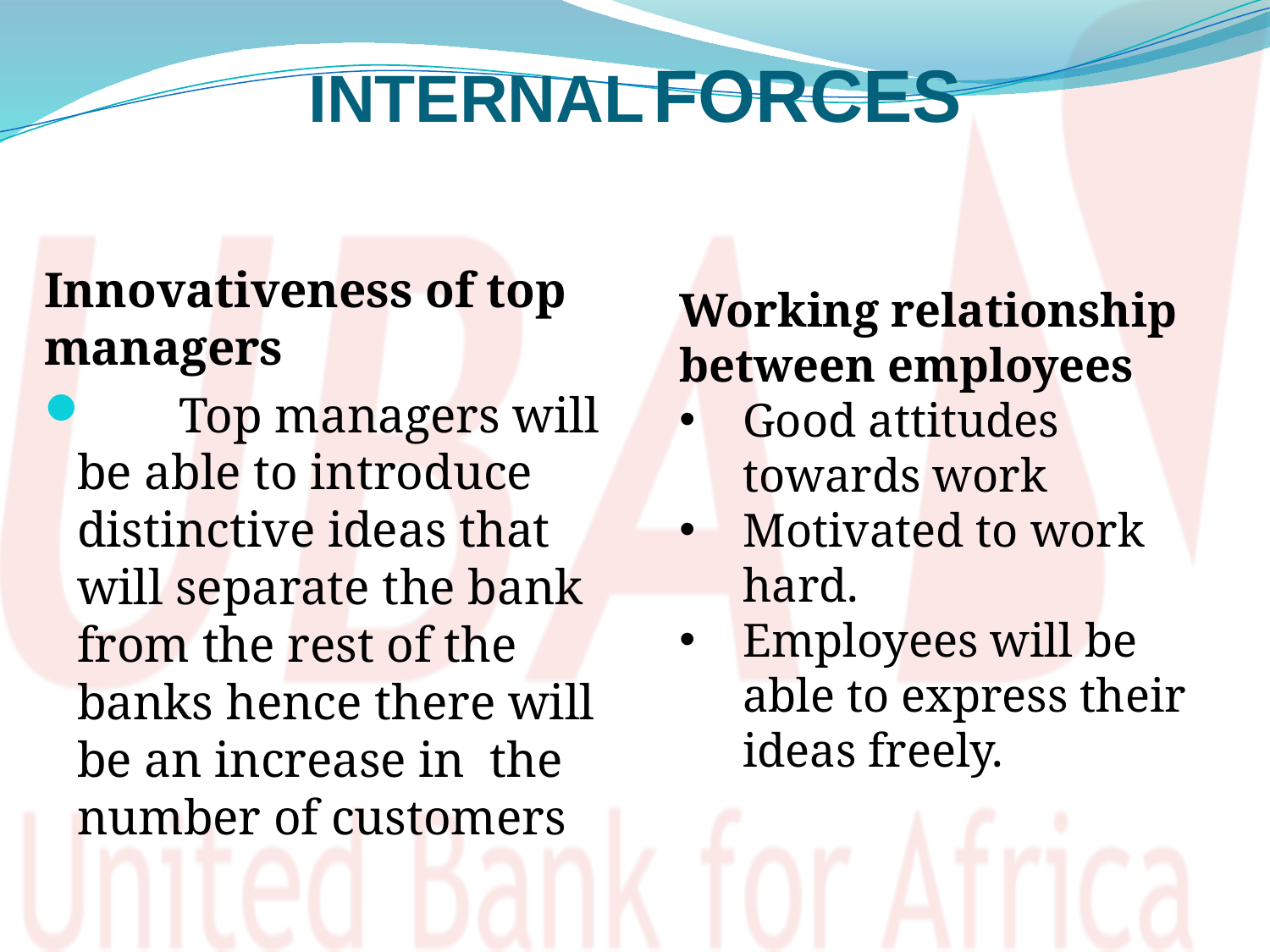

# INTERNAL FORCES
Innovativeness of top managers
	Top managers will be able to introduce distinctive ideas that will separate the bank from the rest of the banks hence there will be an increase in  the number of customers

Working relationship between employees
Good attitudes towards work
Motivated to work hard.
Employees will be able to express their ideas freely.